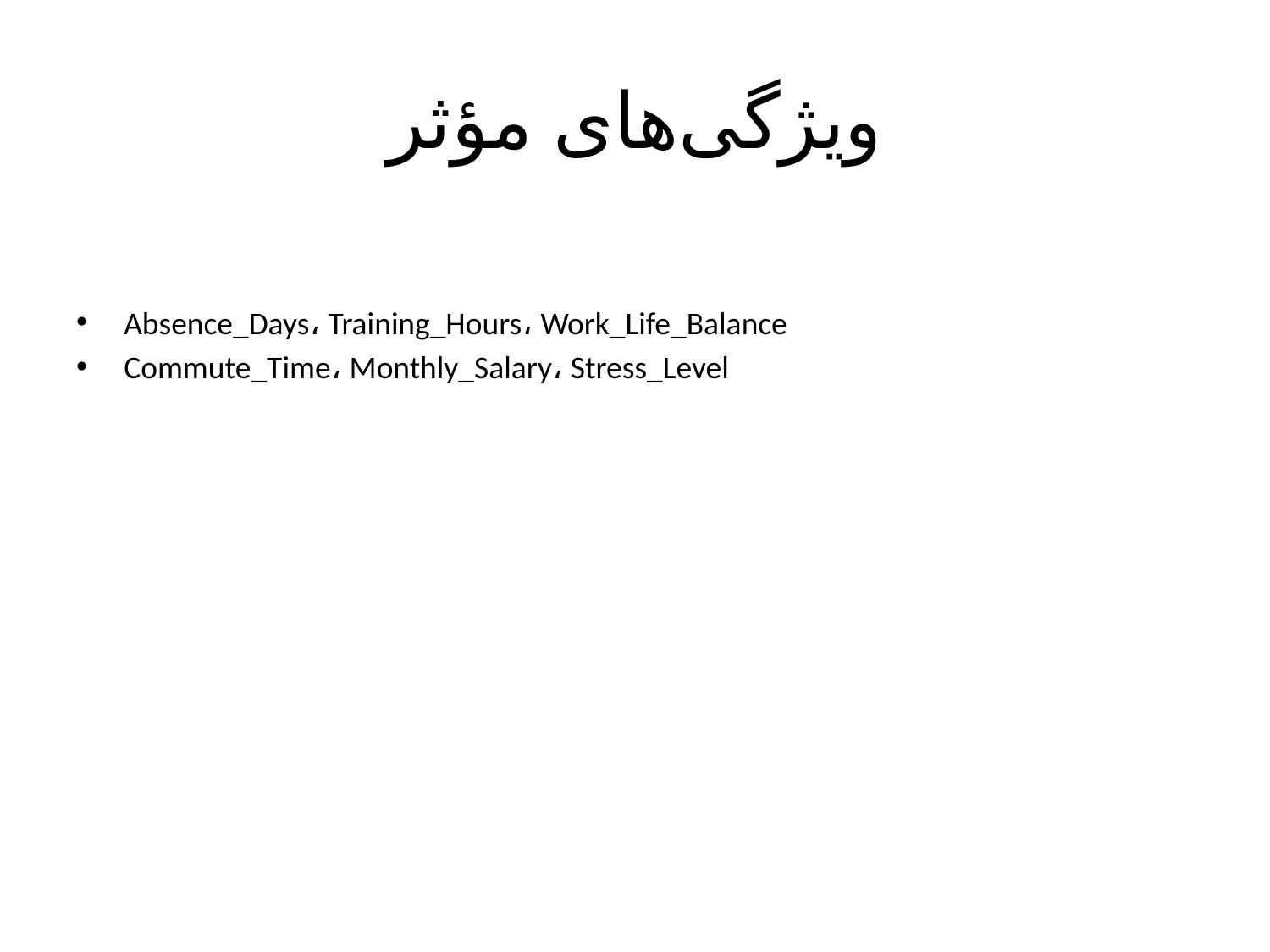

# ویژگی‌های مؤثر

Absence_Days، Training_Hours، Work_Life_Balance
Commute_Time، Monthly_Salary، Stress_Level